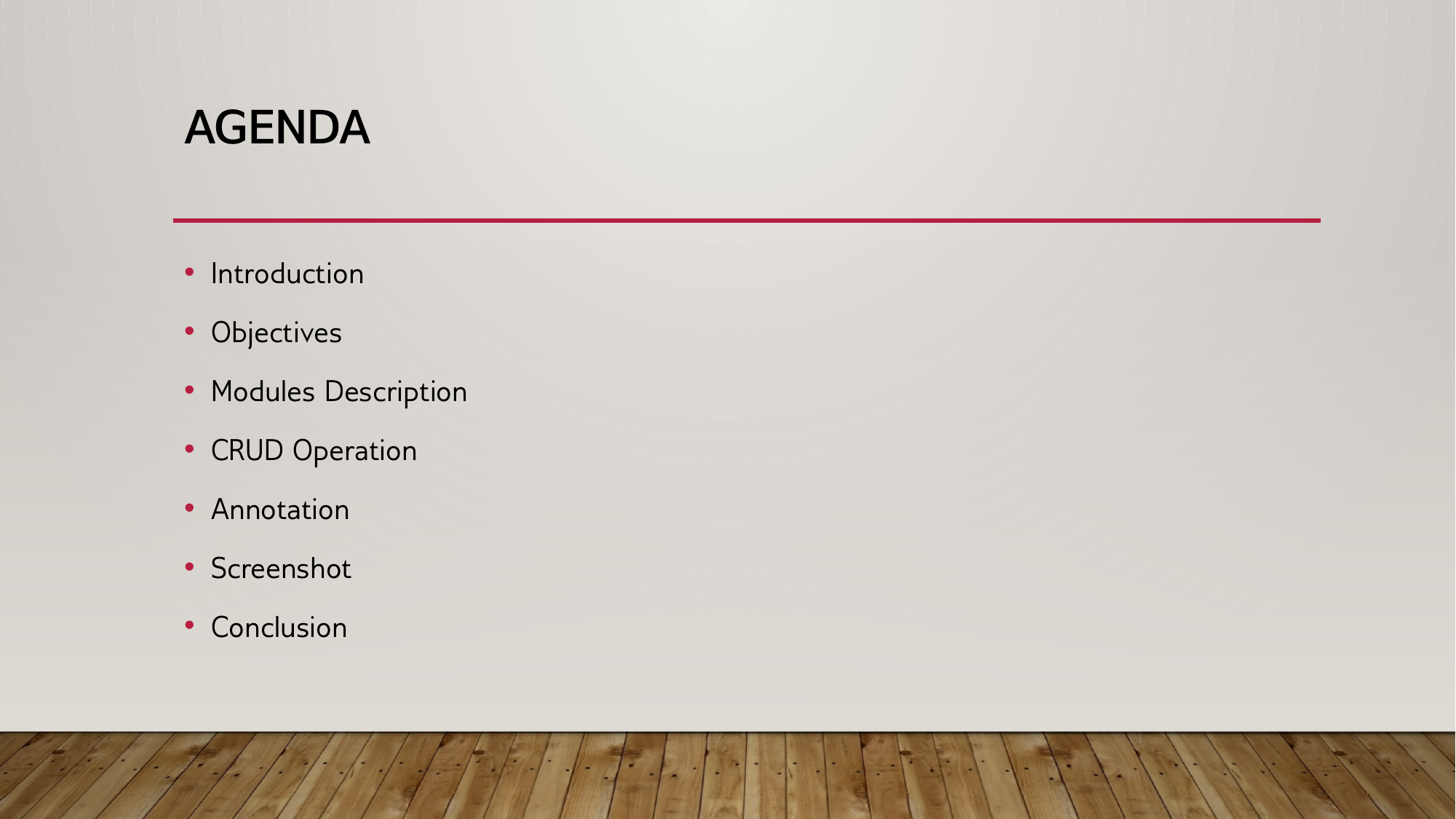

# AGENDA
Introduction
Objectives
Modules Description
CRUD Operation
Annotation
Screenshot
Conclusion